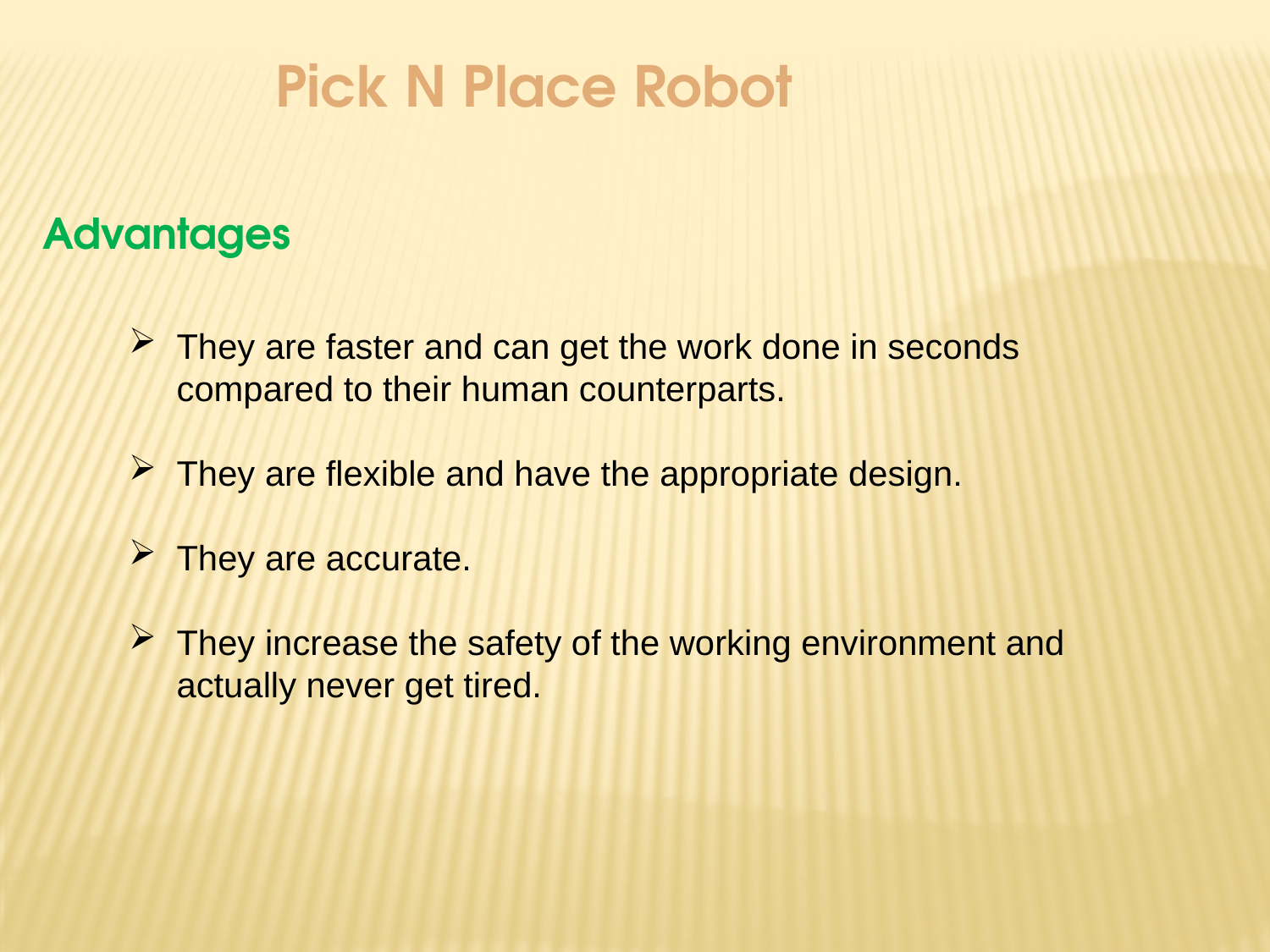

Pick N Place Robot
Advantages
They are faster and can get the work done in seconds compared to their human counterparts.

They are flexible and have the appropriate design.

They are accurate.

They increase the safety of the working environment and actually never get tired.